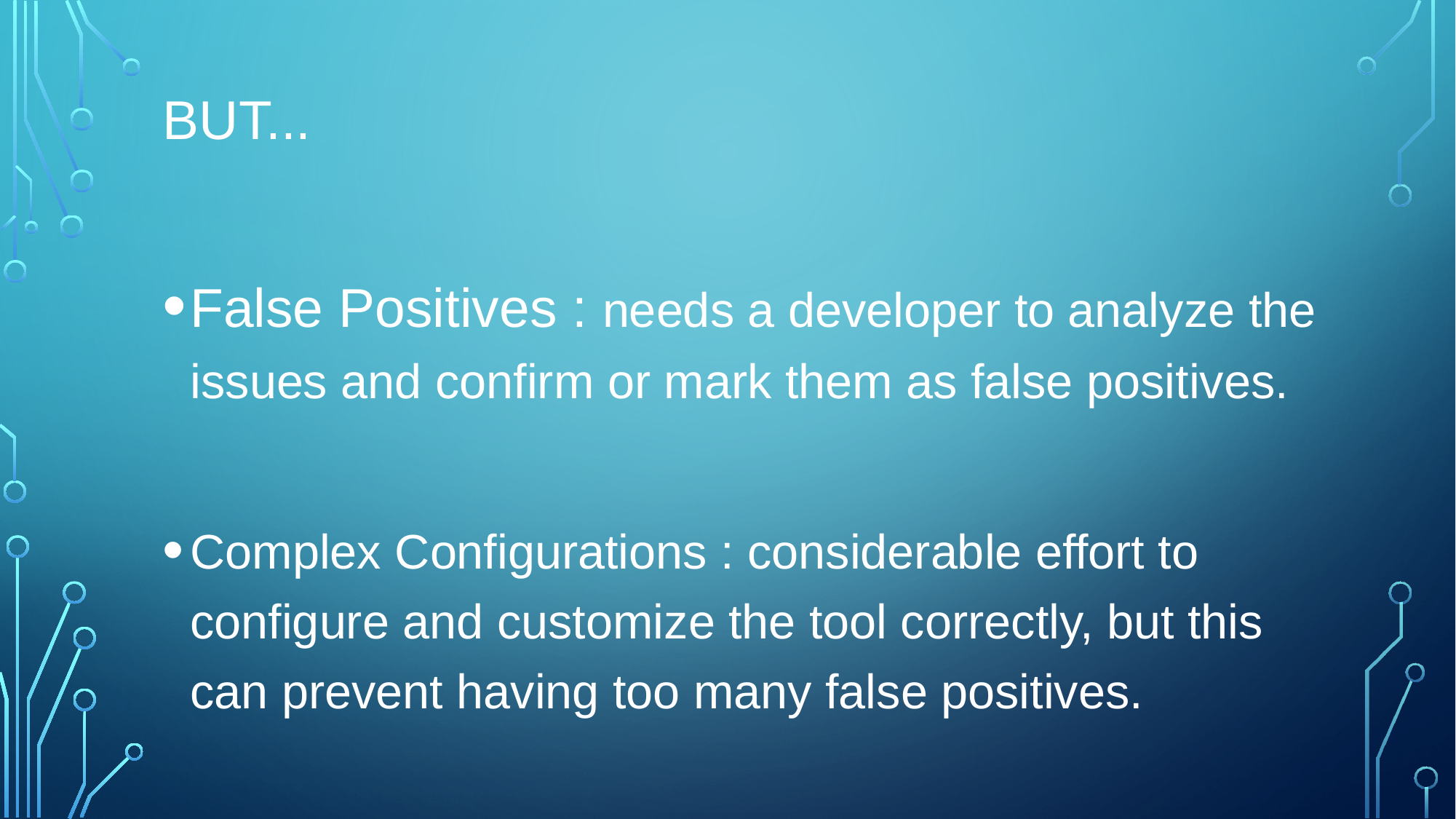

BUT...

False Positives : needs a developer to analyze the issues and confirm or mark them as false positives.

Complex Configurations : considerable effort to configure and customize the tool correctly, but this can prevent having too many false positives.